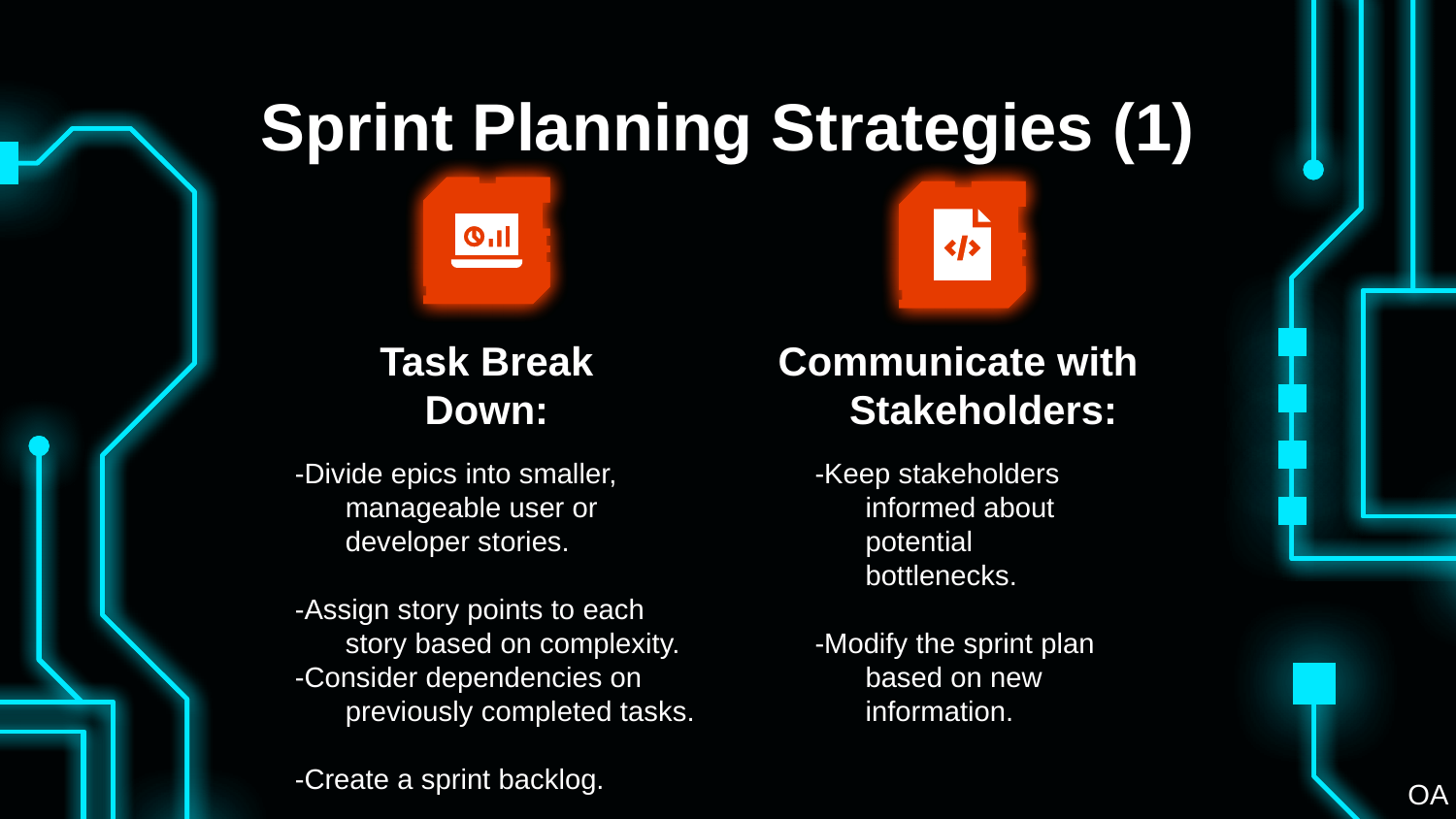

# Sprint Planning Strategies (1)

Task Break Down:

Communicate with Stakeholders:

-Keep stakeholders informed about potential bottlenecks.

-Modify the sprint plan based on new information.

-Divide epics into smaller, manageable user or developer stories.

-Assign story points to each story based on complexity.
-Consider dependencies on previously completed tasks.

-Create a sprint backlog.

OA